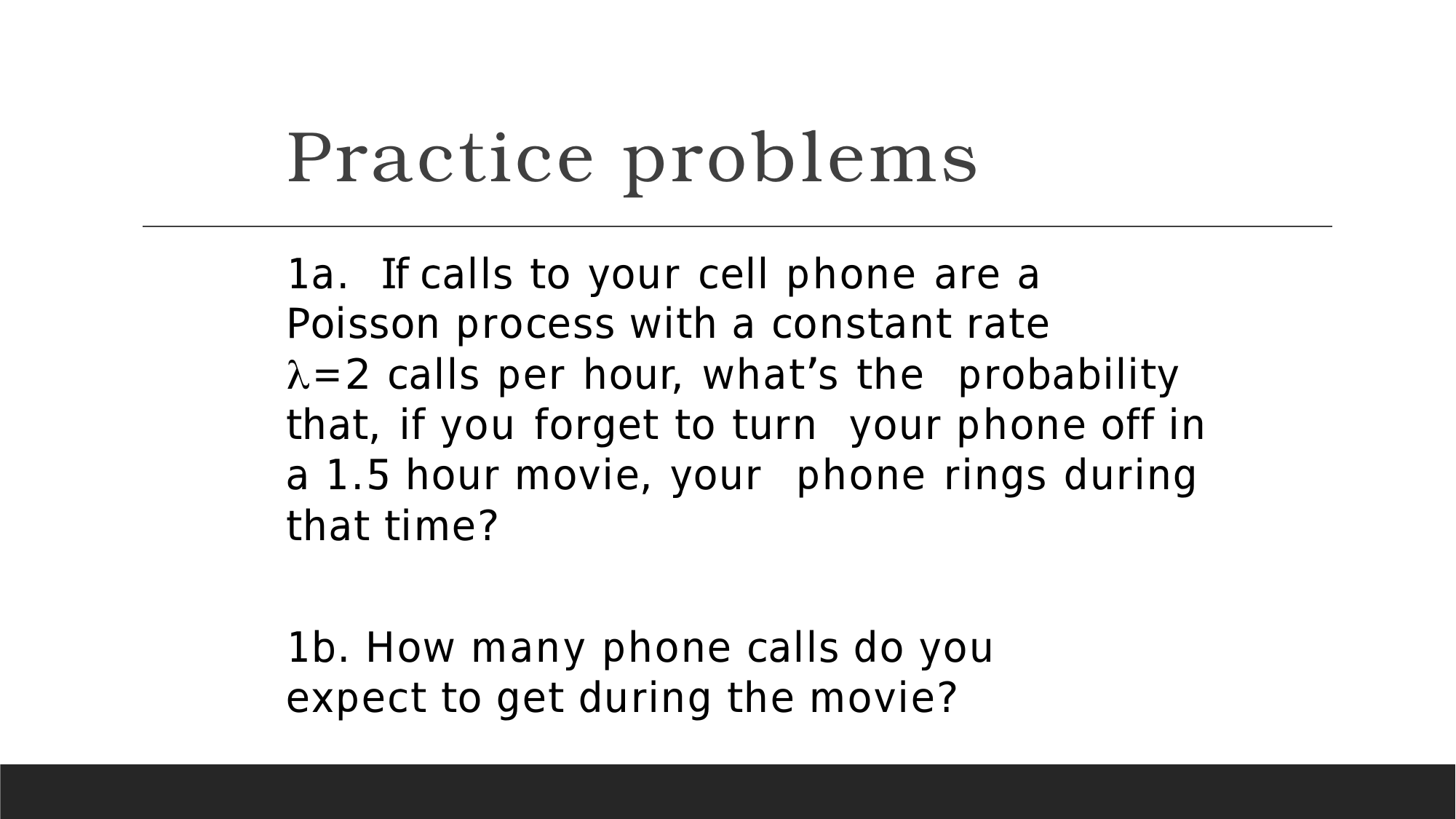

# Practice problems
1a.	If calls to your cell phone are a  Poisson process with a constant rate
λ=2 calls per hour, what’s the  probability that, if you forget to turn  your phone off in a 1.5 hour movie, your  phone rings during that time?

1b. How many phone calls do you  expect to get during the movie?